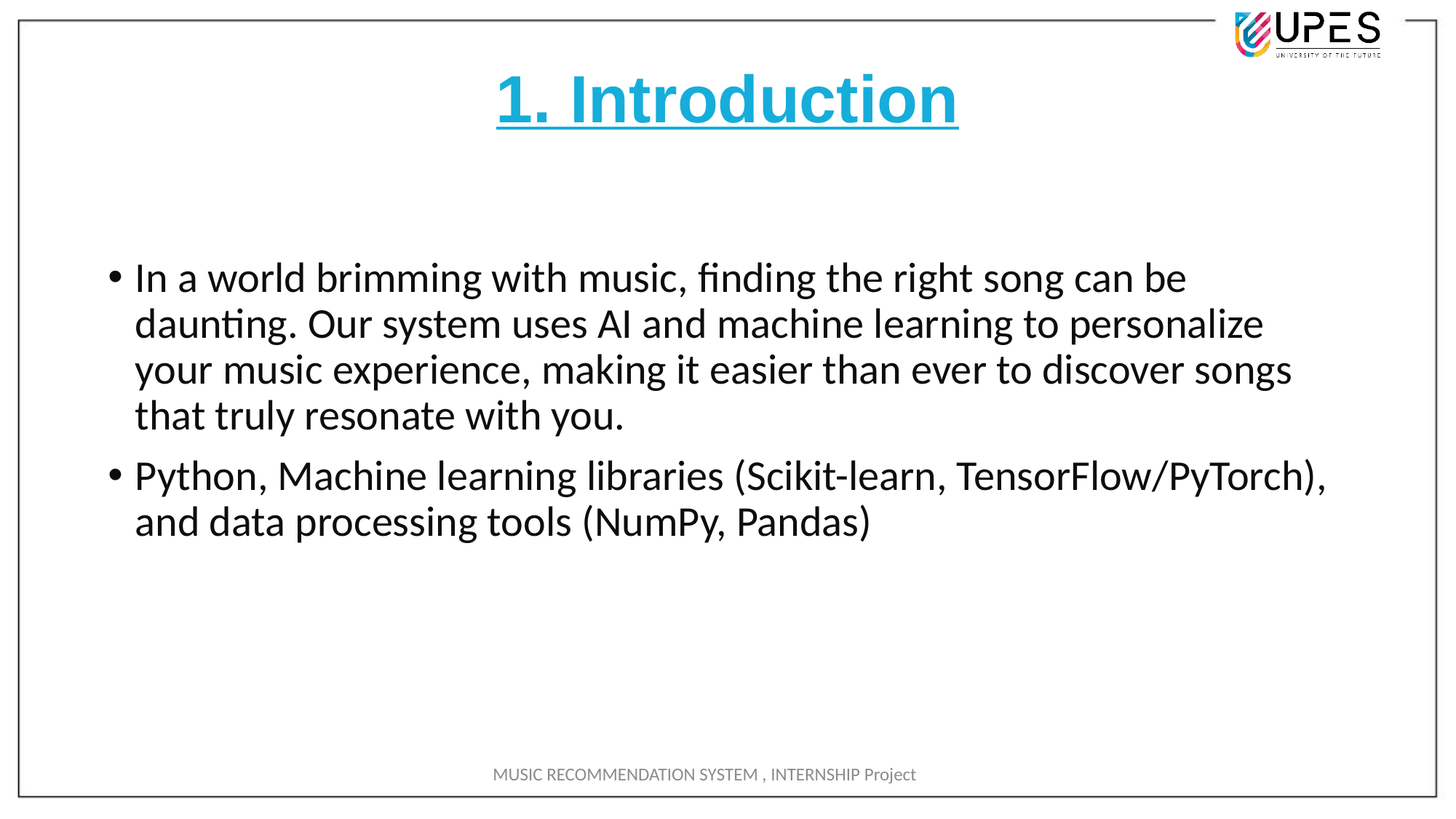

# 1. Introduction
In a world brimming with music, finding the right song can be daunting. Our system uses AI and machine learning to personalize your music experience, making it easier than ever to discover songs that truly resonate with you.
Python, Machine learning libraries (Scikit-learn, TensorFlow/PyTorch), and data processing tools (NumPy, Pandas)
MUSIC RECOMMENDATION SYSTEM , INTERNSHIP Project